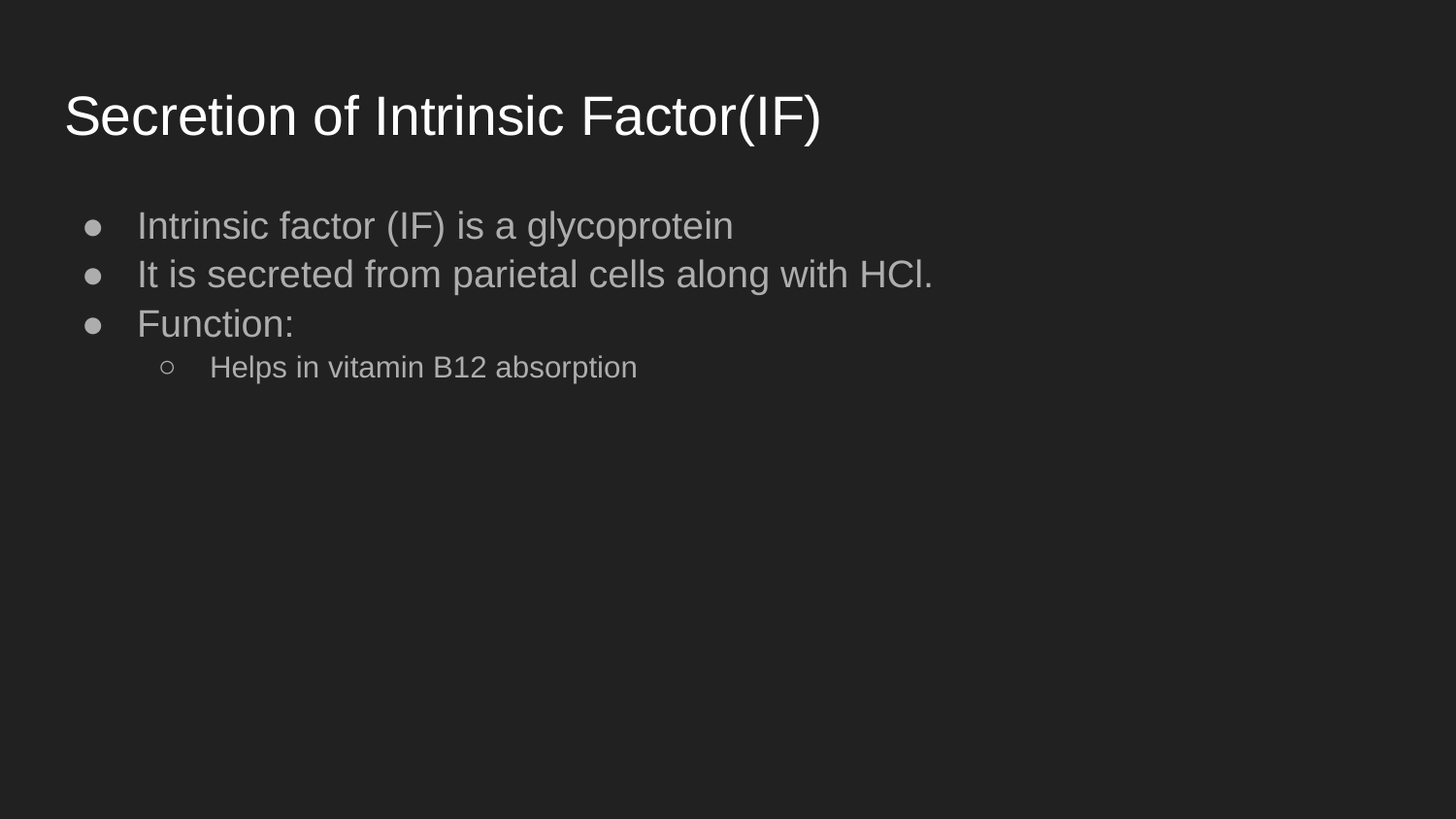

# Secretion of Intrinsic Factor(IF)
Intrinsic factor (IF) is a glycoprotein
It is secreted from parietal cells along with HCl.
Function:
Helps in vitamin B12 absorption